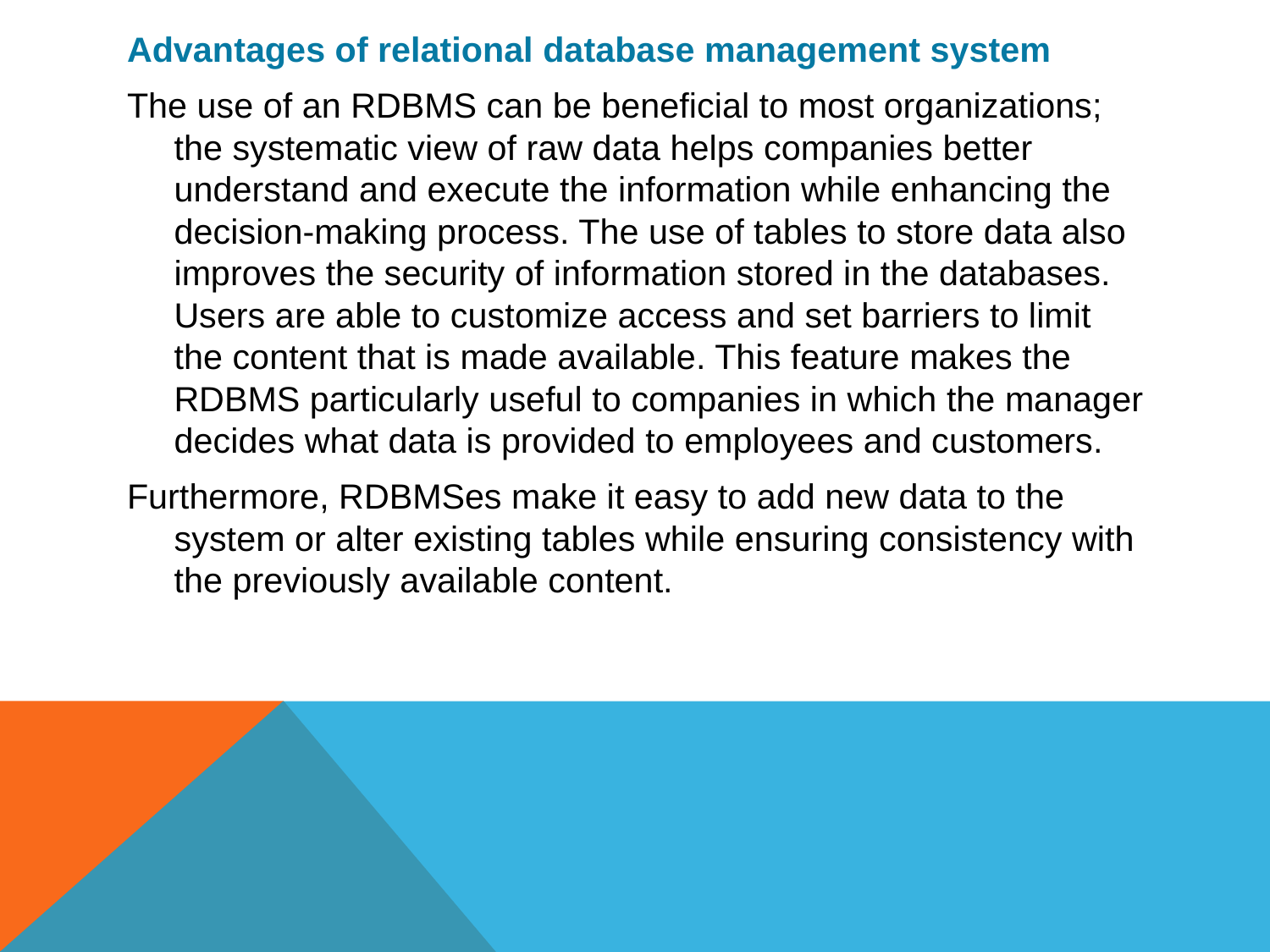

Advantages of relational database management system
The use of an RDBMS can be beneficial to most organizations; the systematic view of raw data helps companies better understand and execute the information while enhancing the decision-making process. The use of tables to store data also improves the security of information stored in the databases. Users are able to customize access and set barriers to limit the content that is made available. This feature makes the RDBMS particularly useful to companies in which the manager decides what data is provided to employees and customers.
Furthermore, RDBMSes make it easy to add new data to the system or alter existing tables while ensuring consistency with the previously available content.